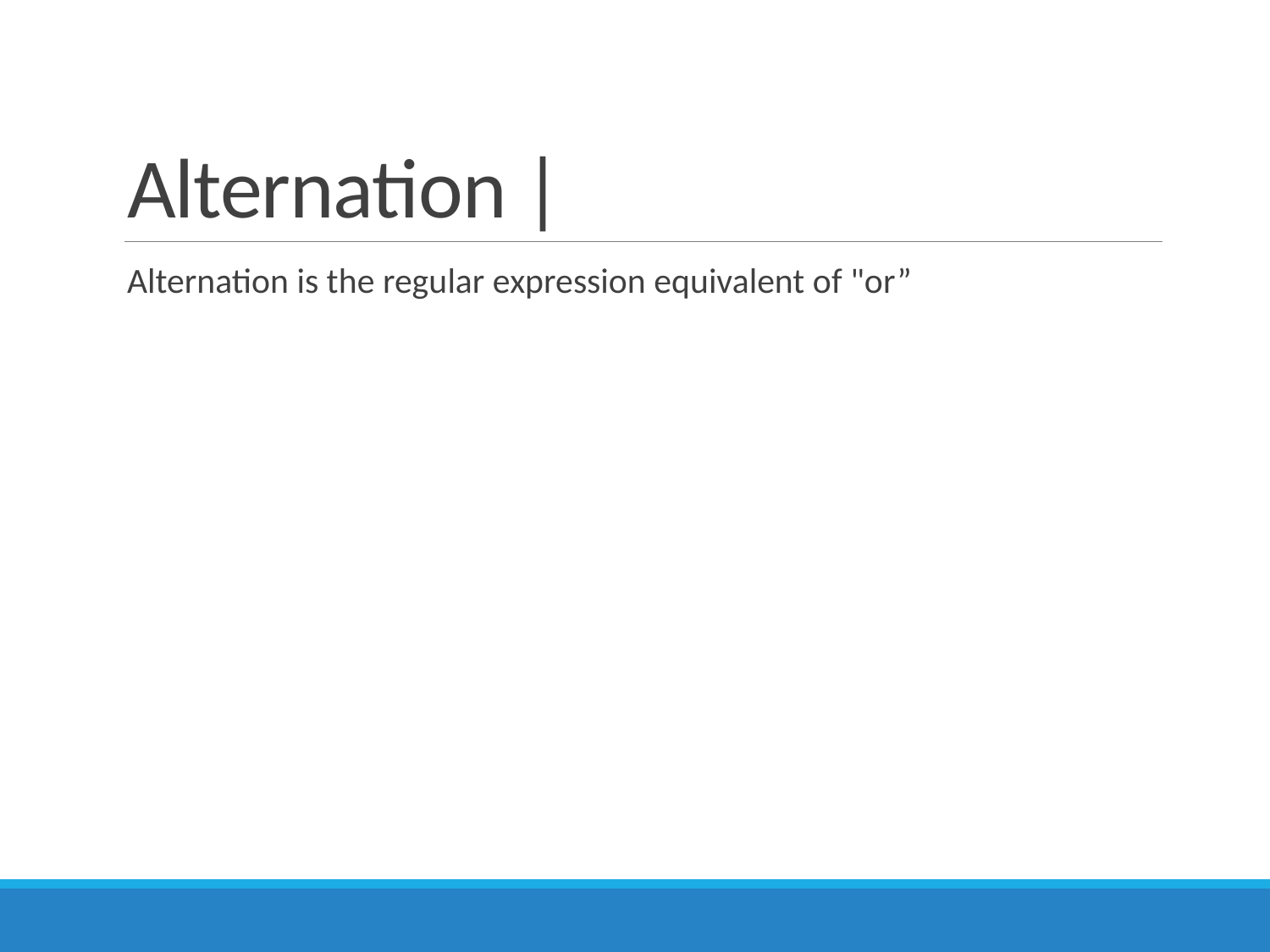

# Alternation |
Alternation is the regular expression equivalent of "or”